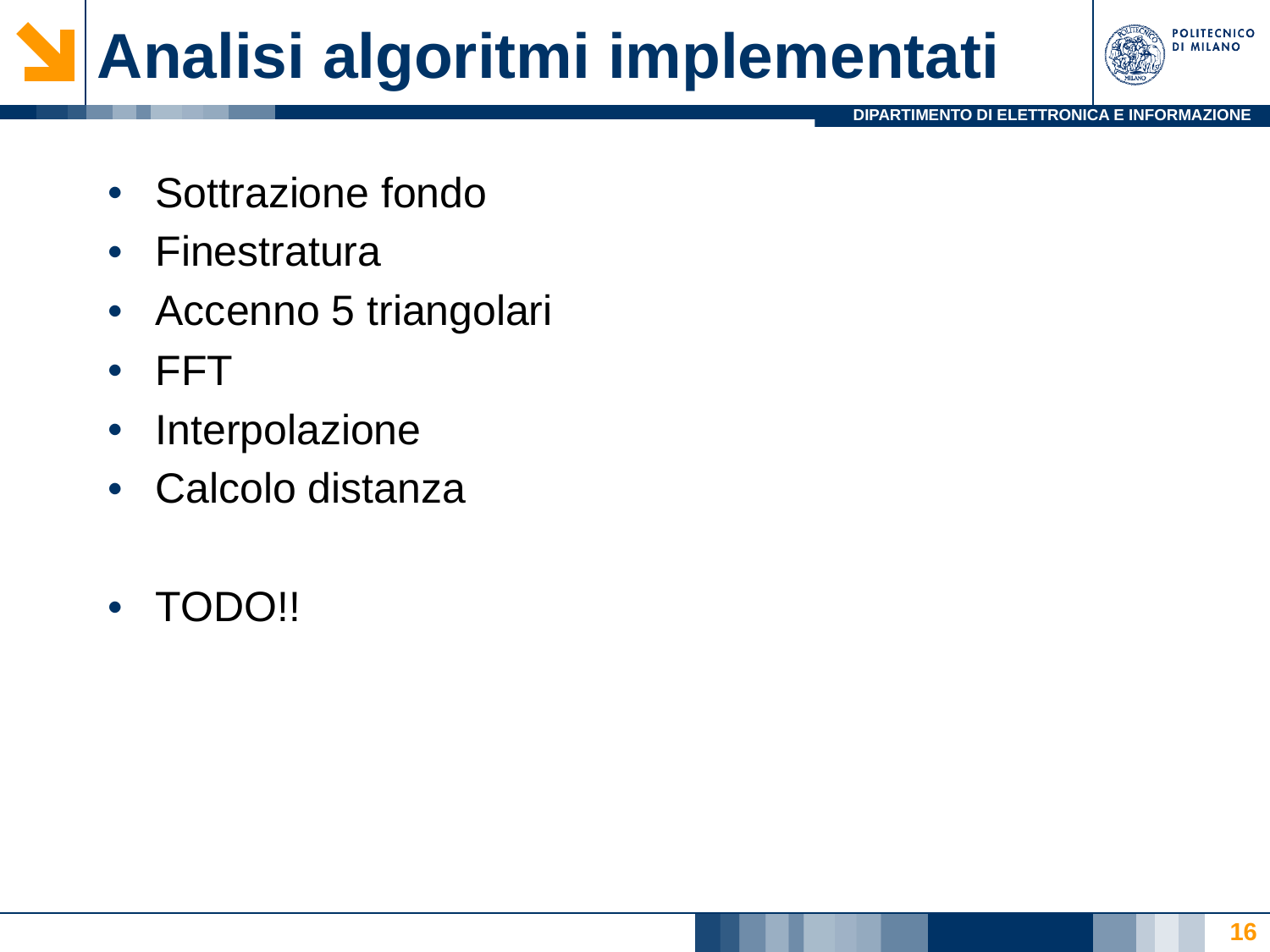

# Analisi algoritmi implementati
Sottrazione fondo
Finestratura
Accenno 5 triangolari
FFT
Interpolazione
Calcolo distanza

TODO!!
16